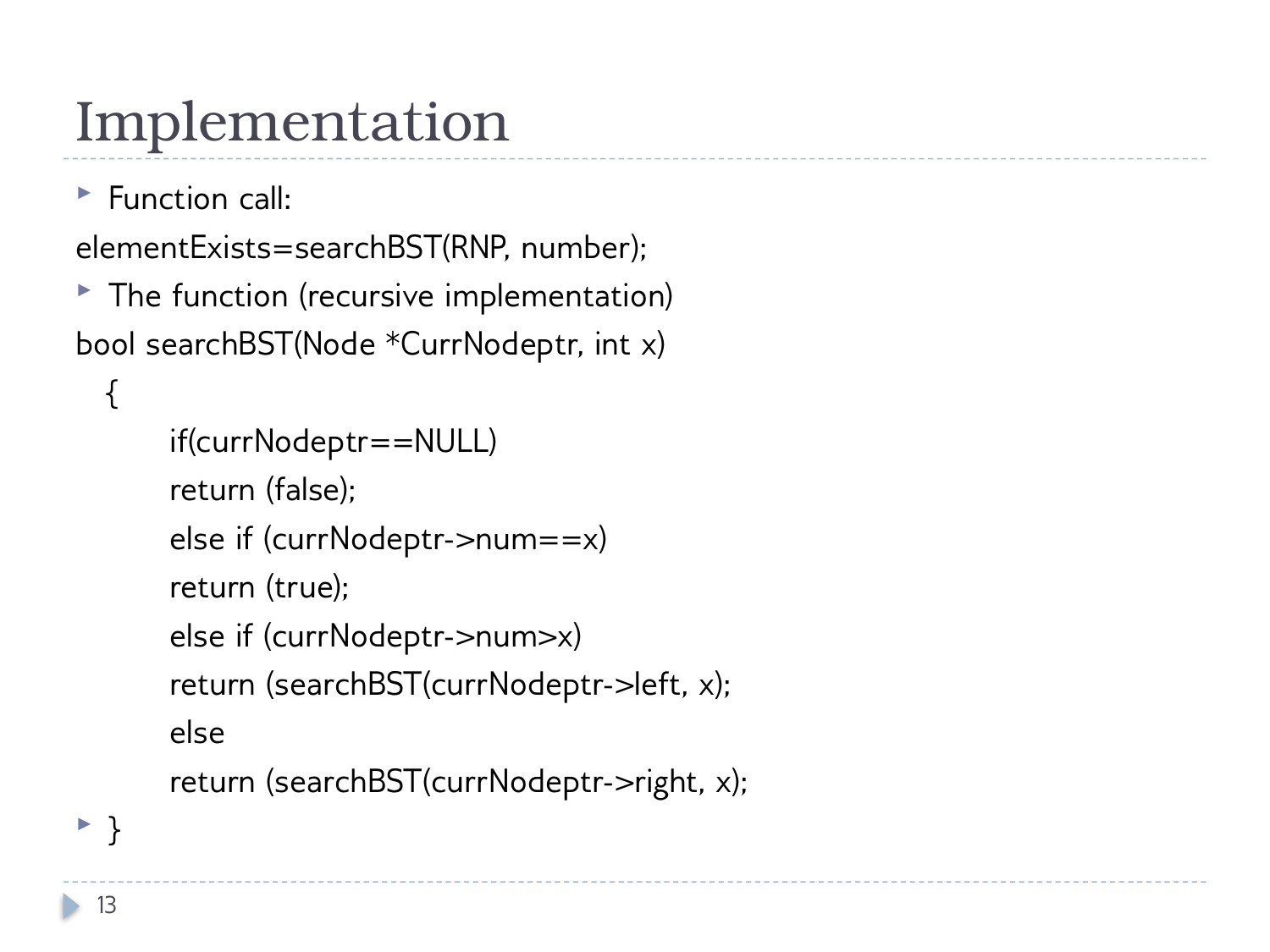

# Implementation
Function call:
elementExists=searchBST(RNP, number);
The function (recursive implementation)
bool searchBST(Node *CurrNodeptr, int x)
   {
	if(currNodeptr==NULL)
		return (false);
	else if (currNodeptr->num==x)
		return (true);
	else if (currNodeptr->num>x)
		return (searchBST(currNodeptr->left, x);
	else
		return (searchBST(currNodeptr->right, x);
	}

13